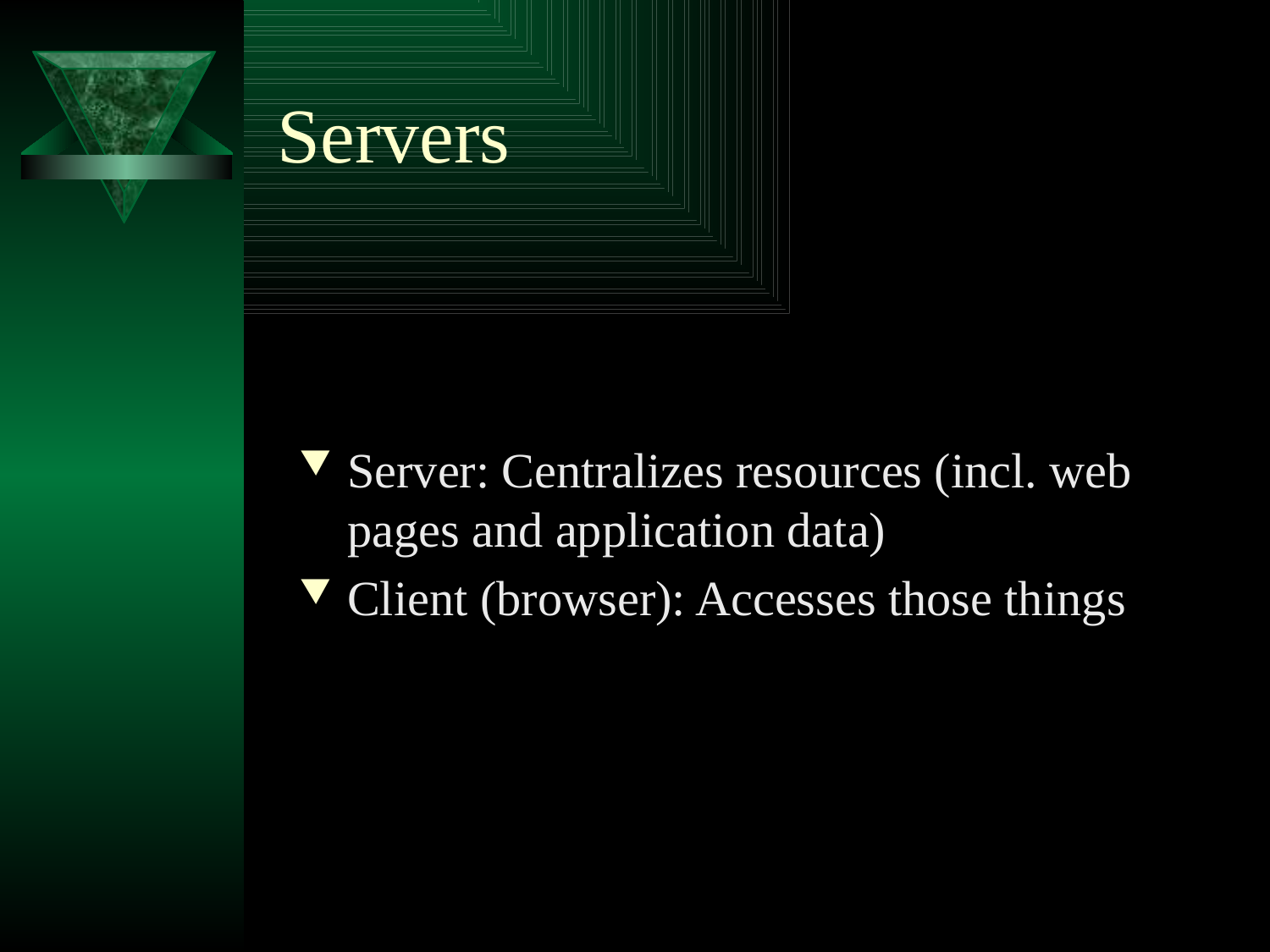

# Servers
Server: Centralizes resources (incl. web pages and application data)
Client (browser): Accesses those things